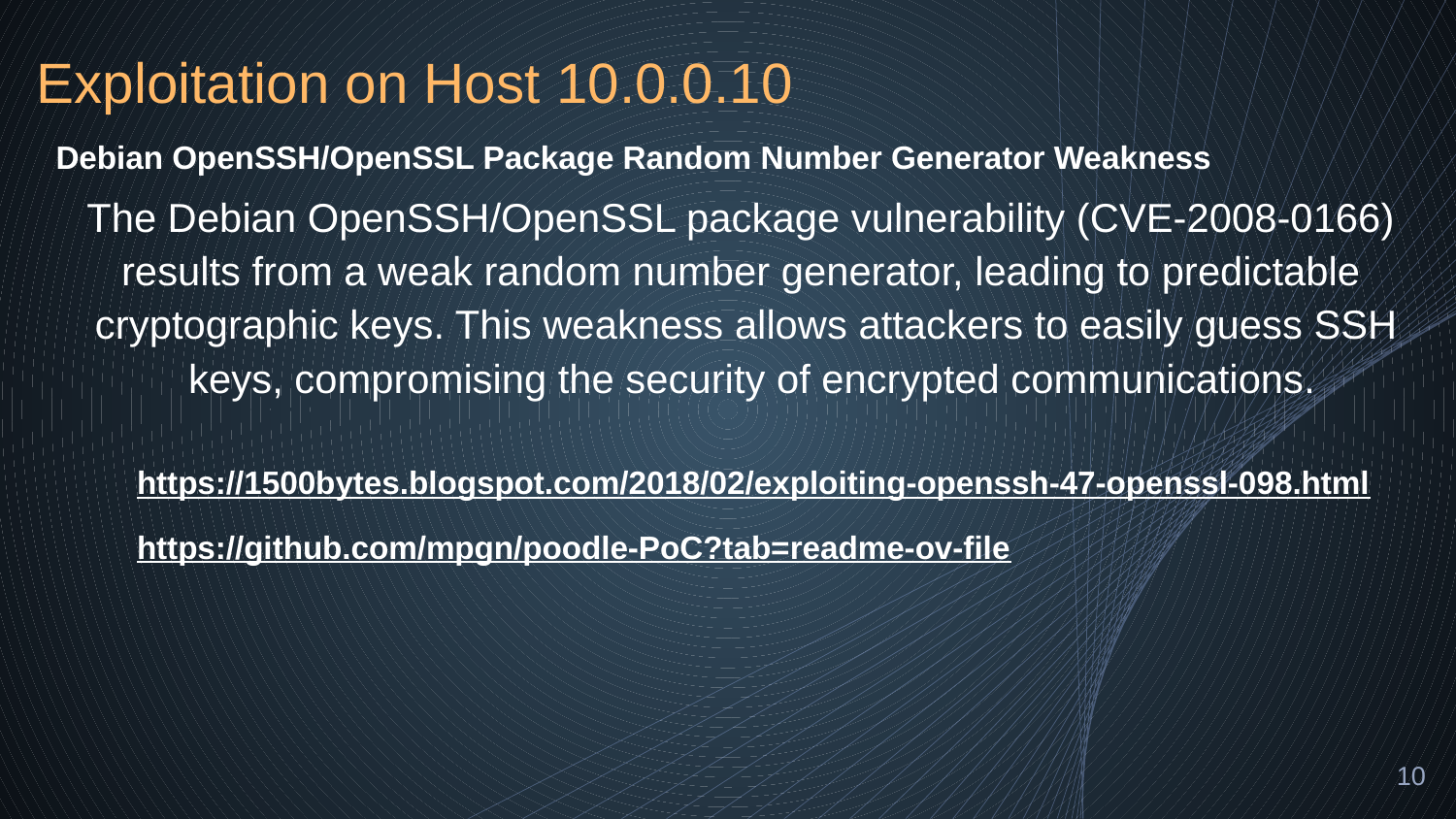

# Exploitation on Host 10.0.0.10
Debian OpenSSH/OpenSSL Package Random Number Generator Weakness
The Debian OpenSSH/OpenSSL package vulnerability (CVE-2008-0166)
results from a weak random number generator, leading to predictable
cryptographic keys. This weakness allows attackers to easily guess SSH
 keys, compromising the security of encrypted communications.

https://1500bytes.blogspot.com/2018/02/exploiting-openssh-47-openssl-098.html
https://github.com/mpgn/poodle-PoC?tab=readme-ov-file
10